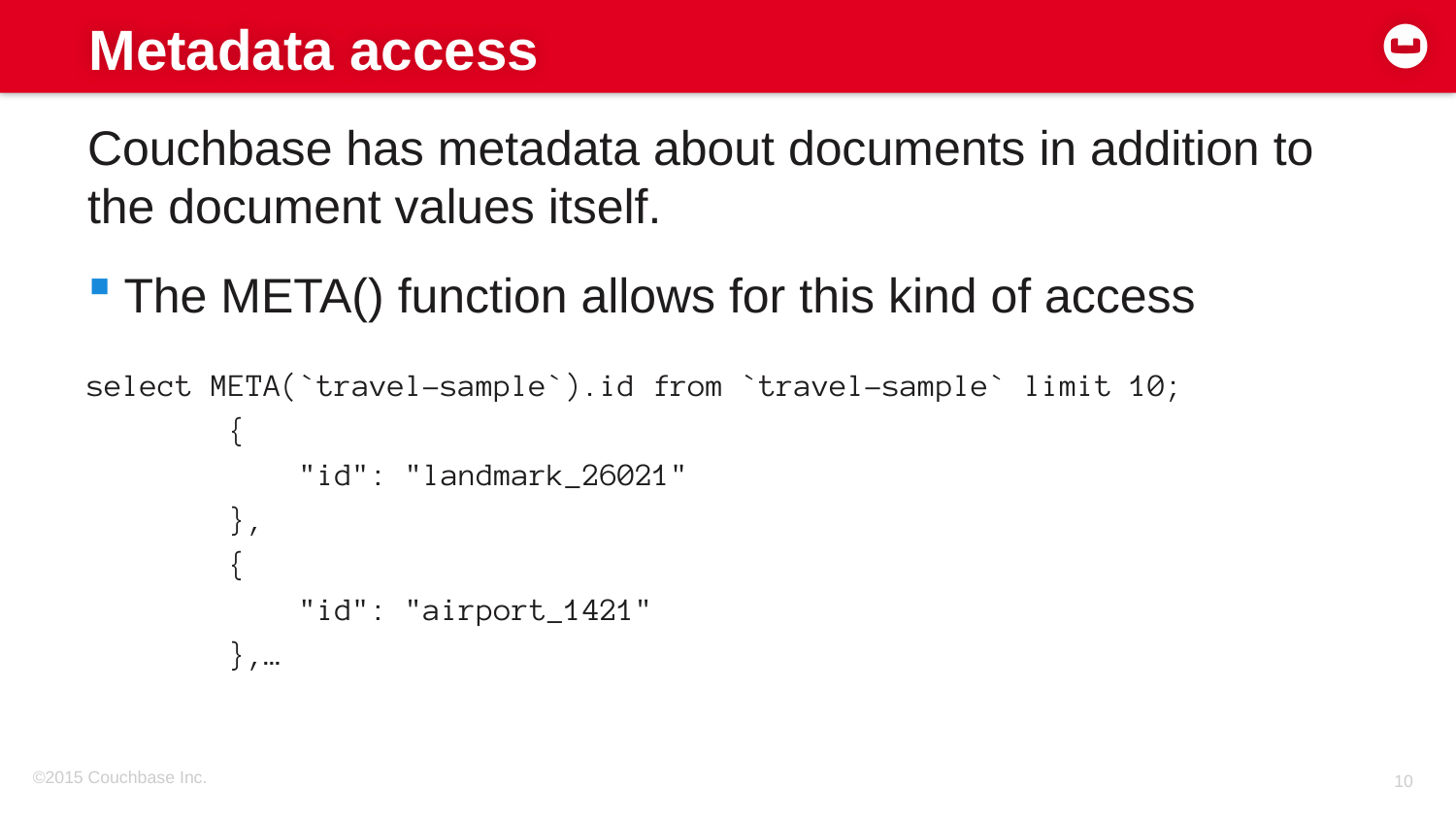

# Metadata access
Couchbase has metadata about documents in addition to the document values itself.

The META() function allows for this kind of access

select META(`travel-sample`).id from `travel-sample` limit 10;
        {
            "id": "landmark_26021"
        },
        {
            "id": "airport_1421"
        },…